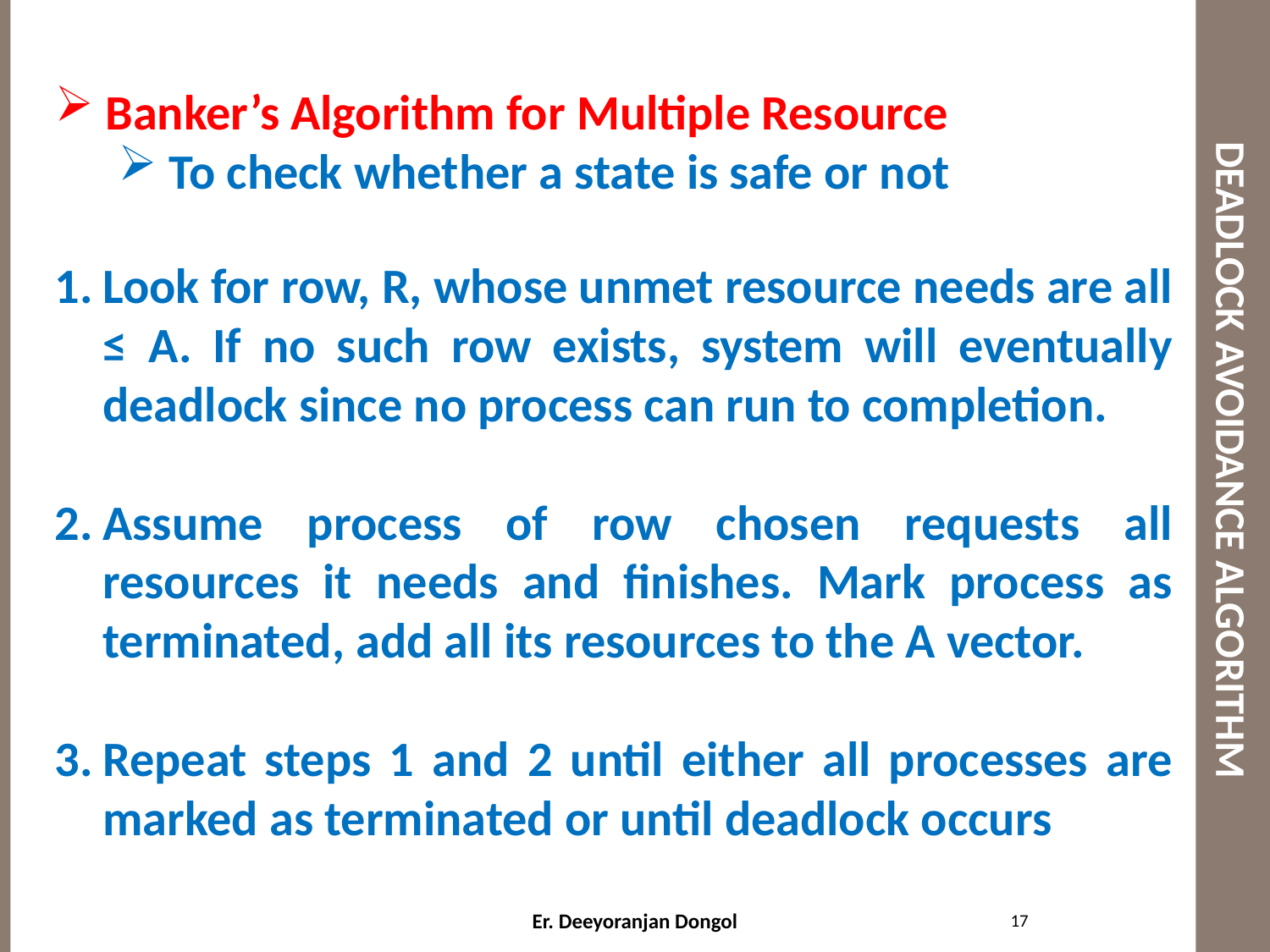

# DEADLOCK AVOIDANCE ALGORITHM
 Banker’s Algorithm for Multiple Resource
 To check whether a state is safe or not

Look for row, R, whose unmet resource needs are all ≤ A. If no such row exists, system will eventually deadlock since no process can run to completion.

Assume process of row chosen requests all resources it needs and finishes. Mark process as terminated, add all its resources to the A vector.

Repeat steps 1 and 2 until either all processes are marked as terminated or until deadlock occurs
17
Er. Deeyoranjan Dongol